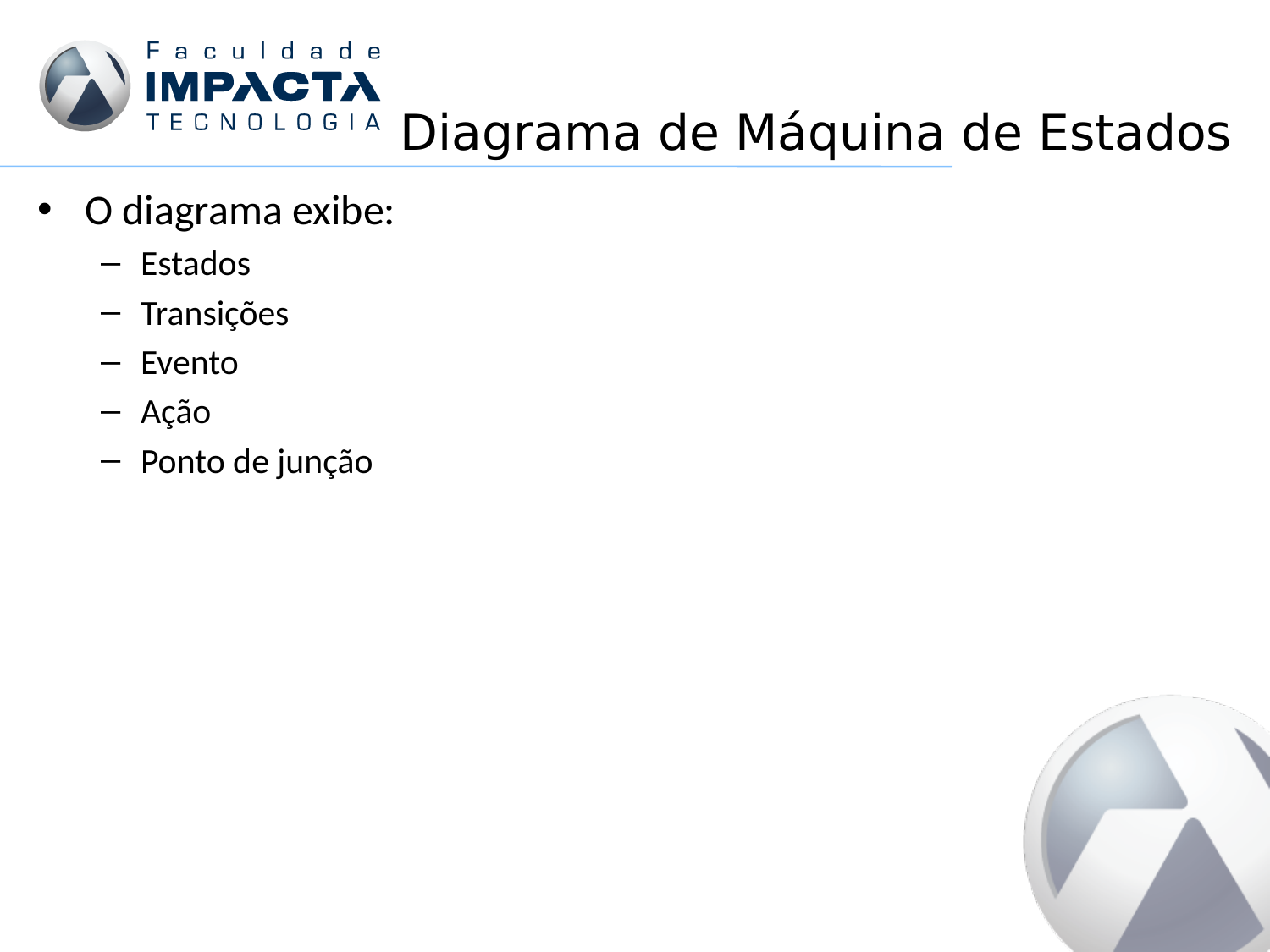

# Diagrama de Máquina de Estados
O diagrama exibe:
Estados
Transições
Evento
Ação
Ponto de junção